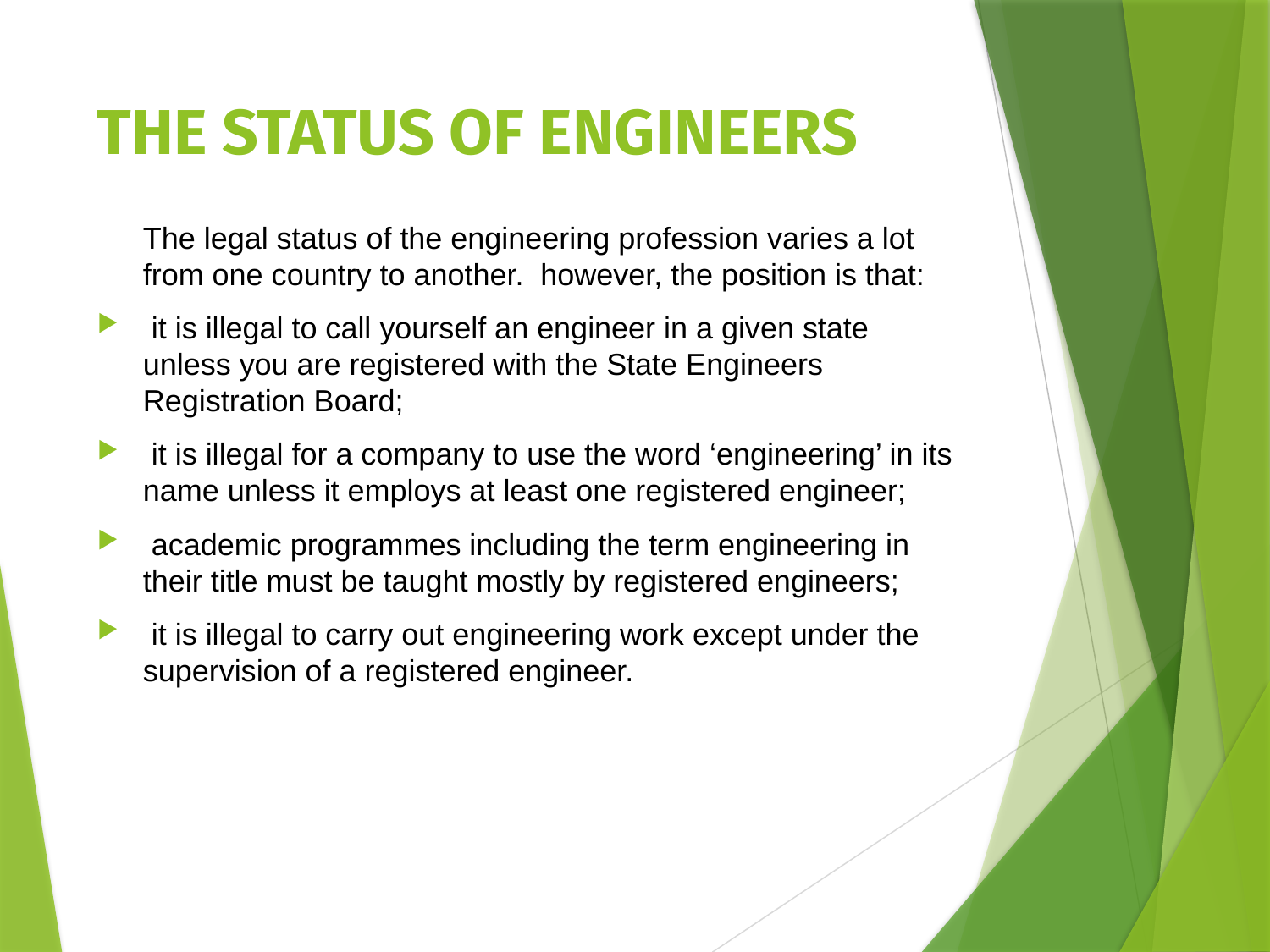

# THE STATUS OF ENGINEERS
	The legal status of the engineering profession varies a lot from one country to another.  however, the position is that:
 it is illegal to call yourself an engineer in a given state unless you are registered with the State Engineers Registration Board;
 it is illegal for a company to use the word ‘engineering’ in its name unless it employs at least one registered engineer;
 academic programmes including the term engineering in their title must be taught mostly by registered engineers;
 it is illegal to carry out engineering work except under the supervision of a registered engineer.